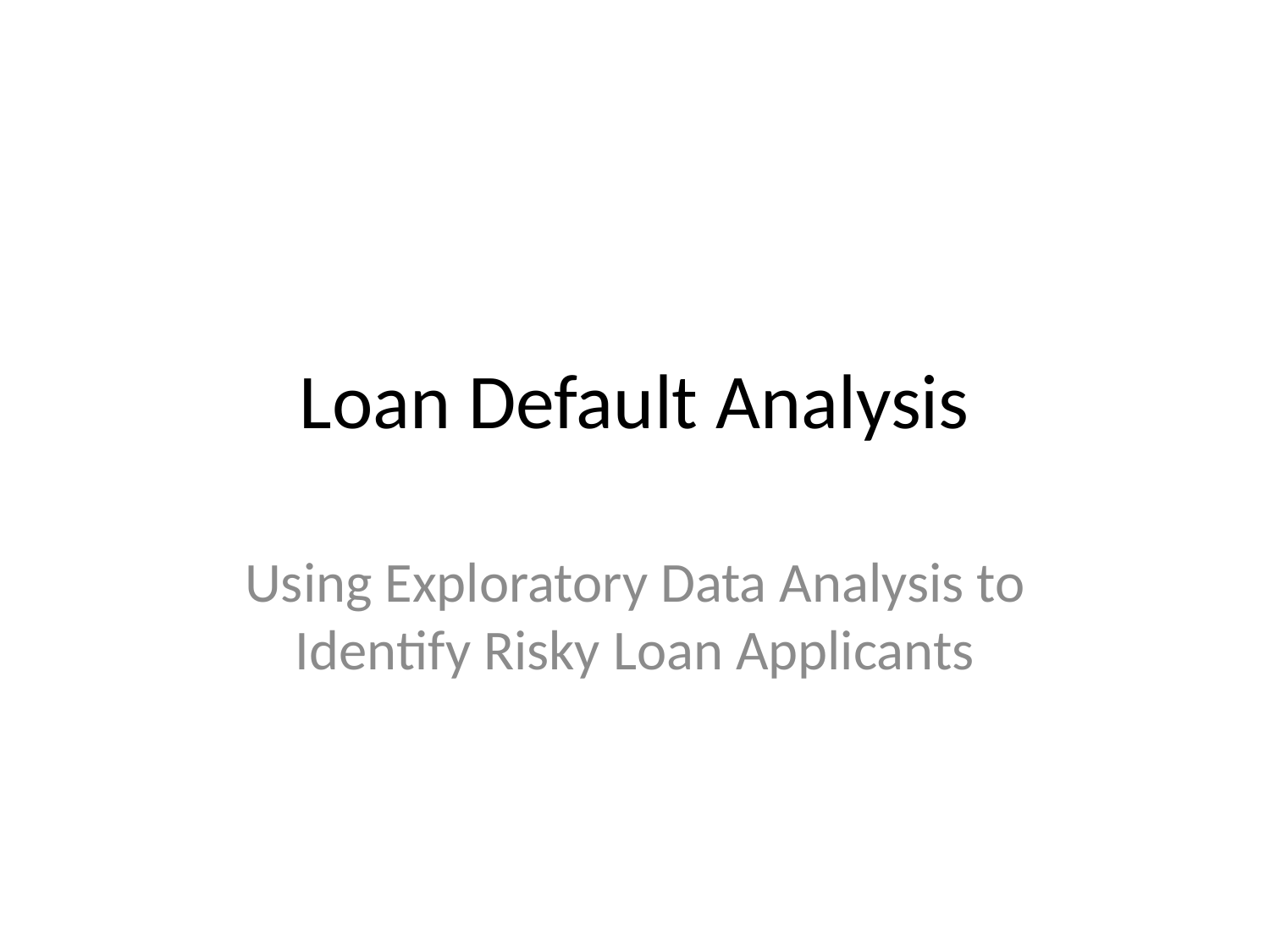

# Loan Default Analysis
Using Exploratory Data Analysis to Identify Risky Loan Applicants